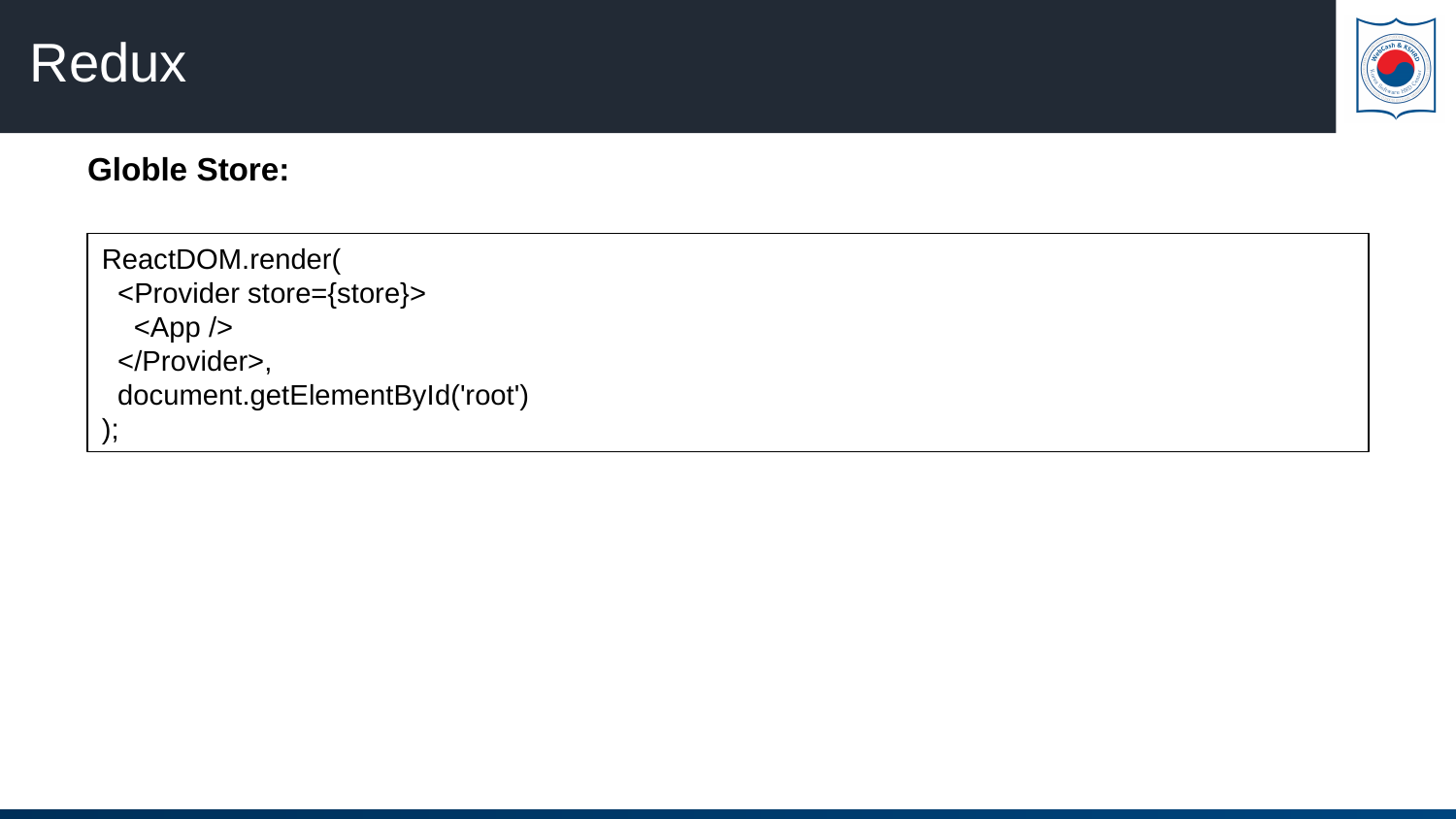

# Redux
Globle Store:
ReactDOM.render(
  <Provider store={store}>
    <App />
  </Provider>,
  document.getElementById('root')
);